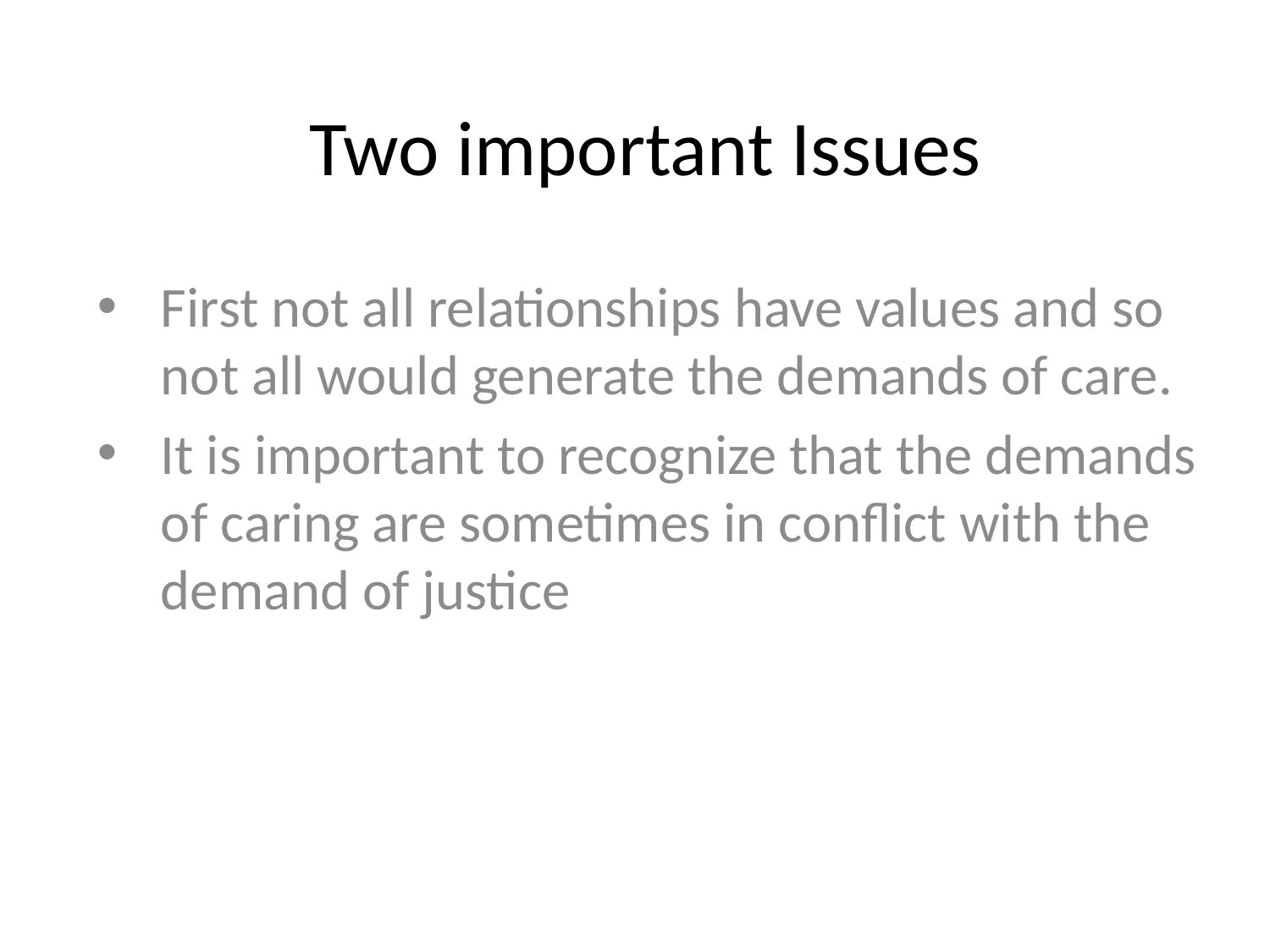

# Two important Issues
First not all relationships have values and so not all would generate the demands of care.
It is important to recognize that the demands of caring are sometimes in conflict with the demand of justice